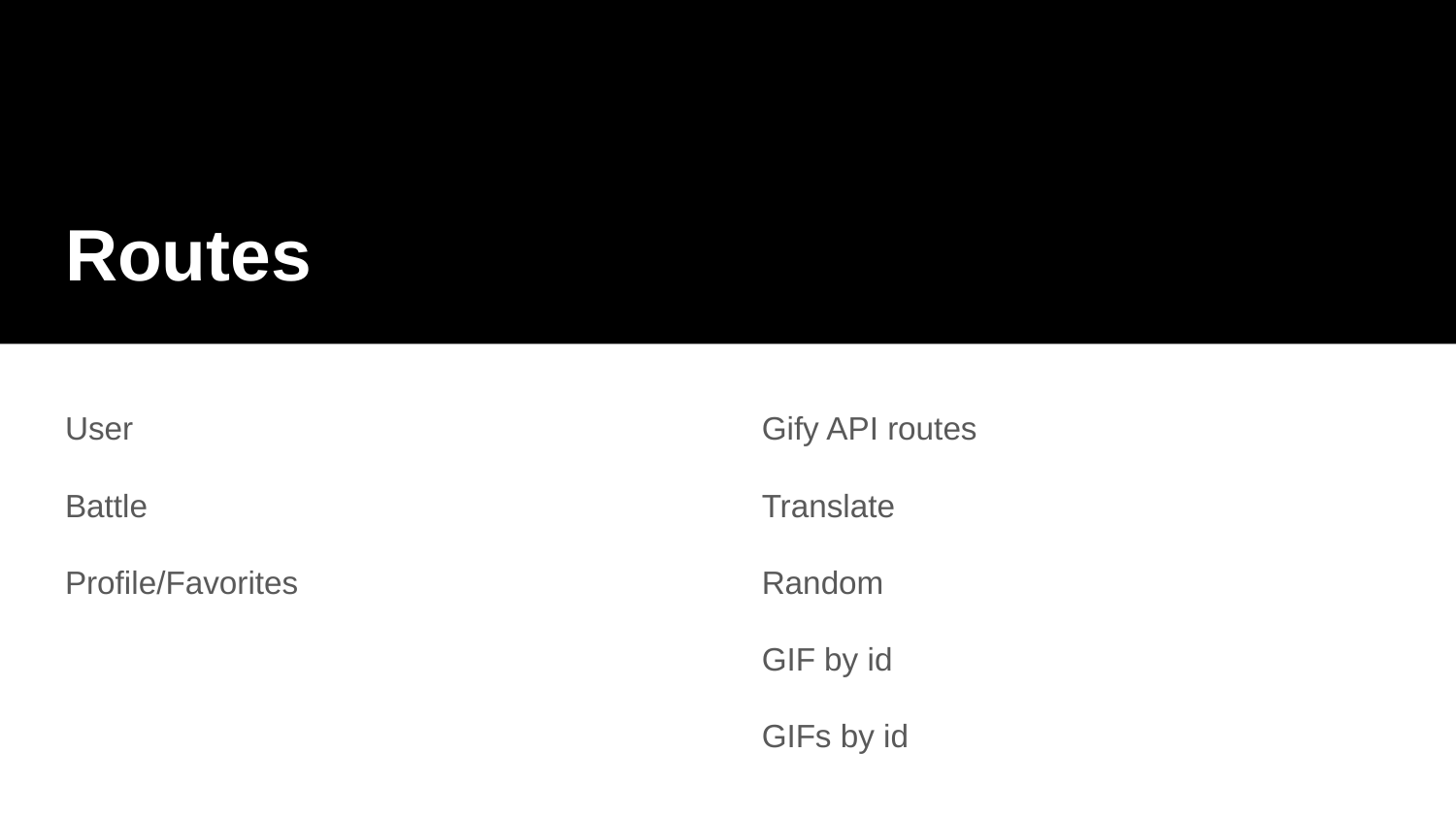

# Routes
User
Battle
Profile/Favorites

Gify API routes
Translate
Random
GIF by id
GIFs by id